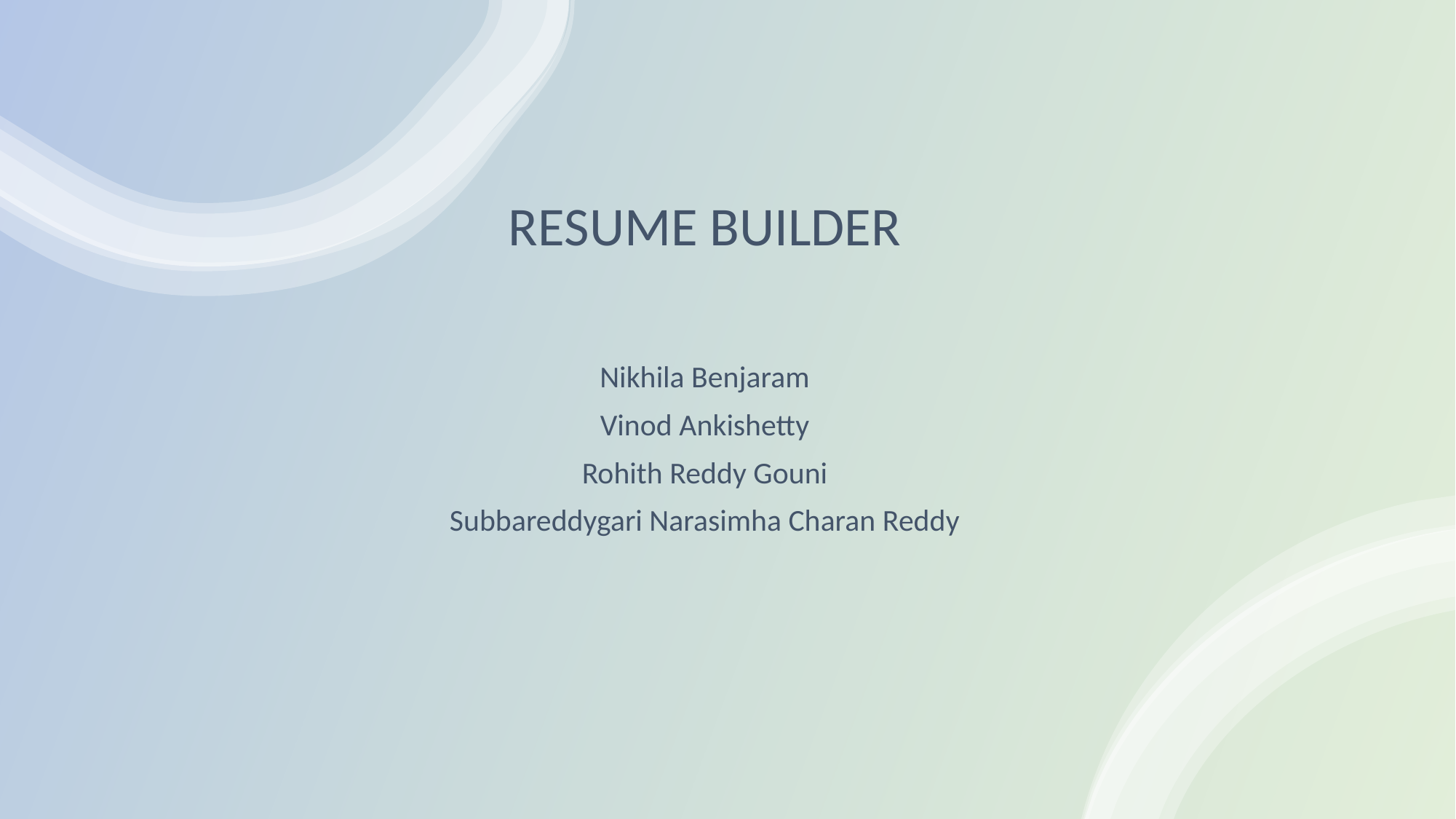

# RESUME BUILDER
Nikhila Benjaram
Vinod Ankishetty
Rohith Reddy Gouni
Subbareddygari Narasimha Charan Reddy